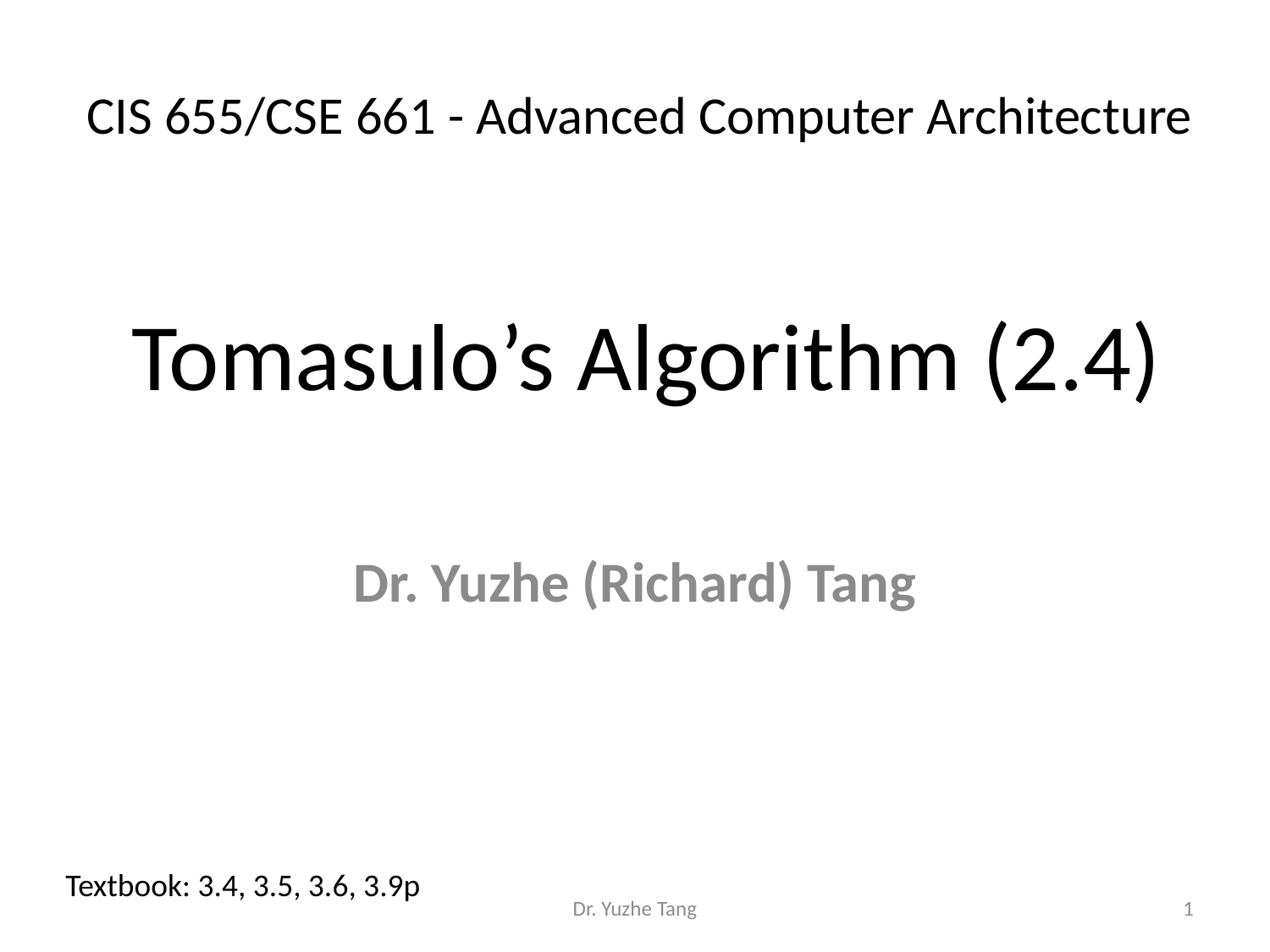

# CIS 655/CSE 661 - Advanced Computer Architecture
 Tomasulo’s Algorithm (2.4)
Dr. Yuzhe (Richard) Tang
Textbook: 3.4, 3.5, 3.6, 3.9p
Dr. Yuzhe Tang
1